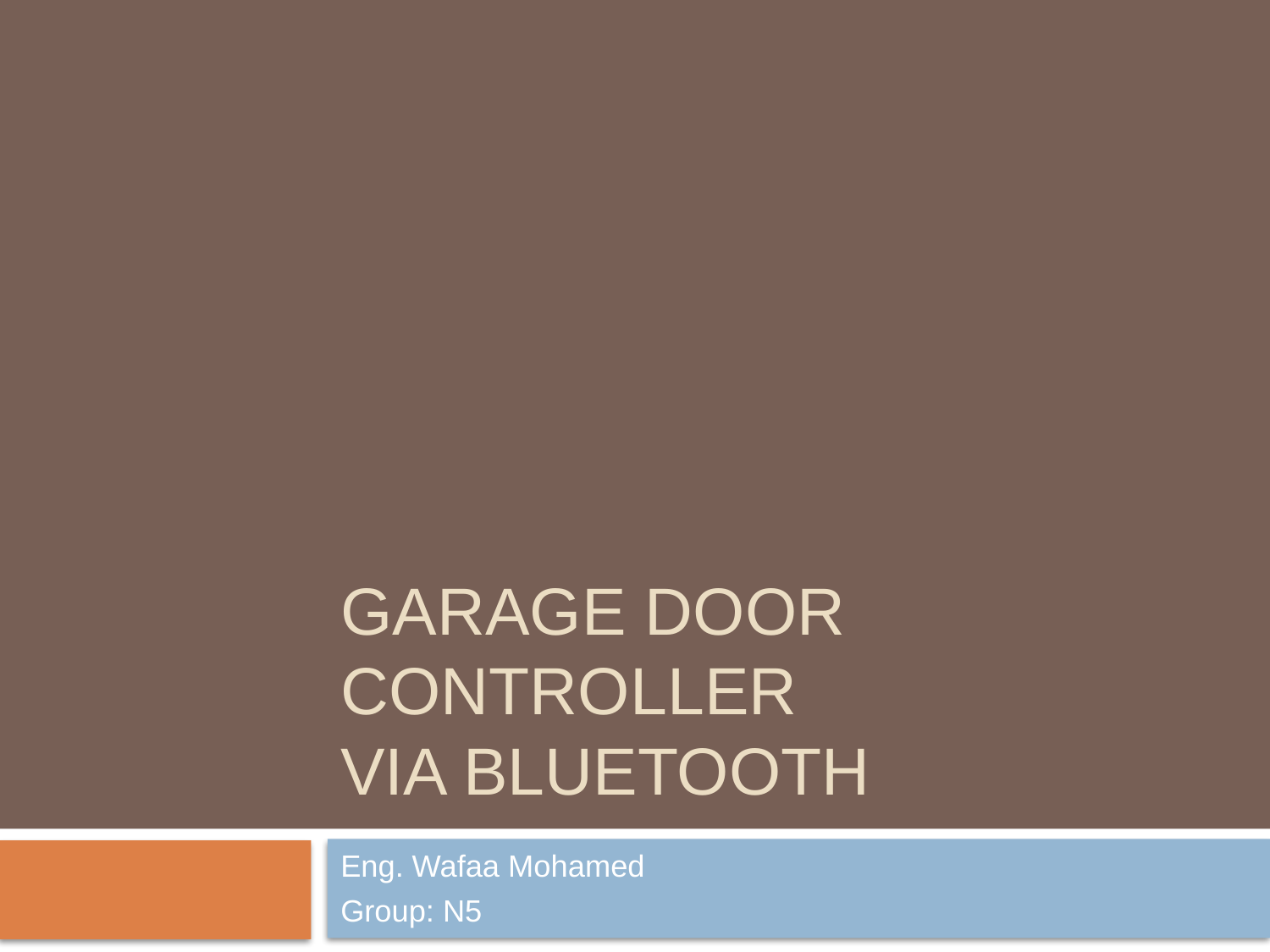

# Garage Door Controller via Bluetooth
Eng. Wafaa Mohamed
Group: N5